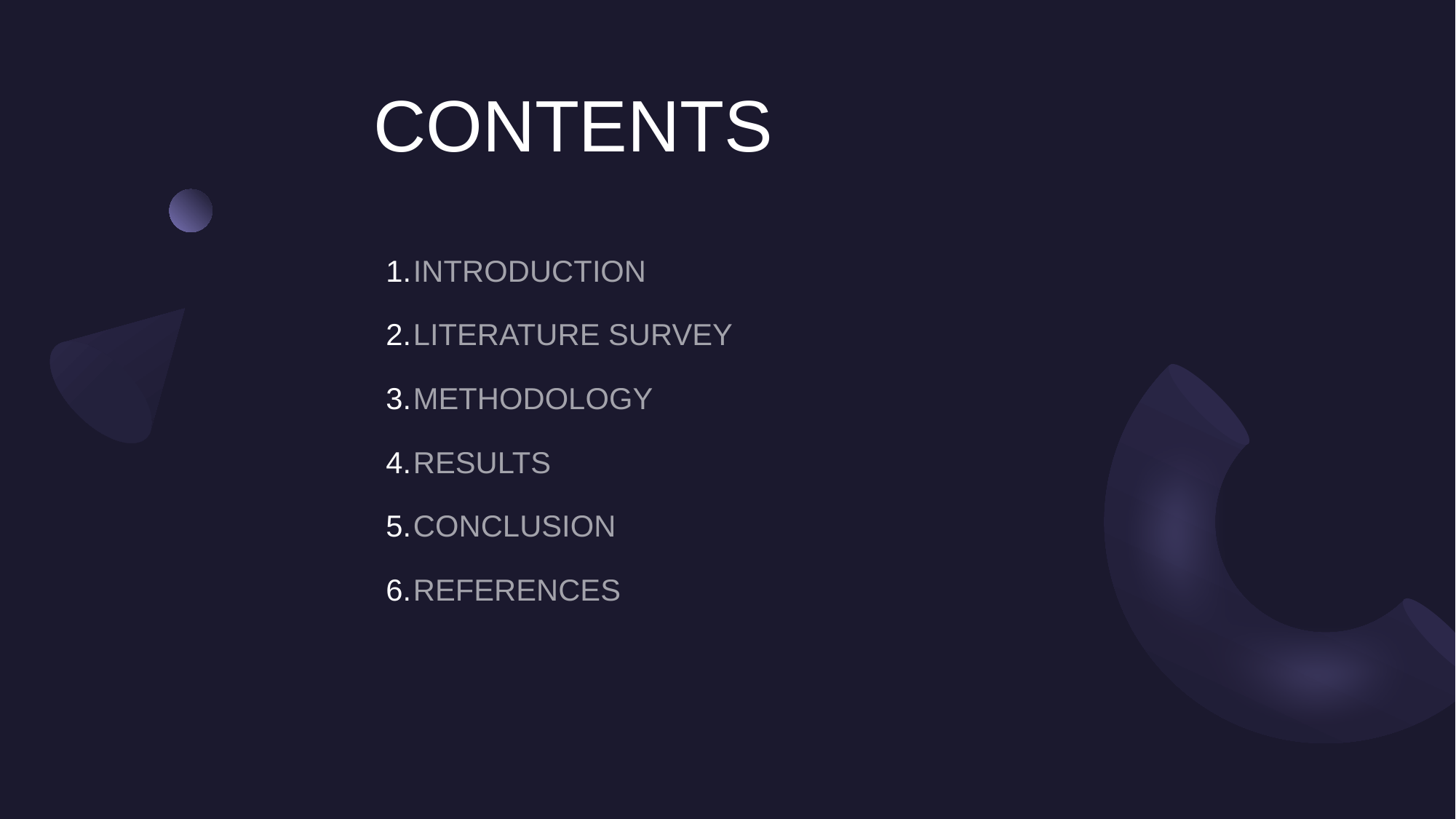

# CONTENTS

INTRODUCTION
LITERATURE SURVEY
METHODOLOGY
RESULTS
CONCLUSION
REFERENCES

3